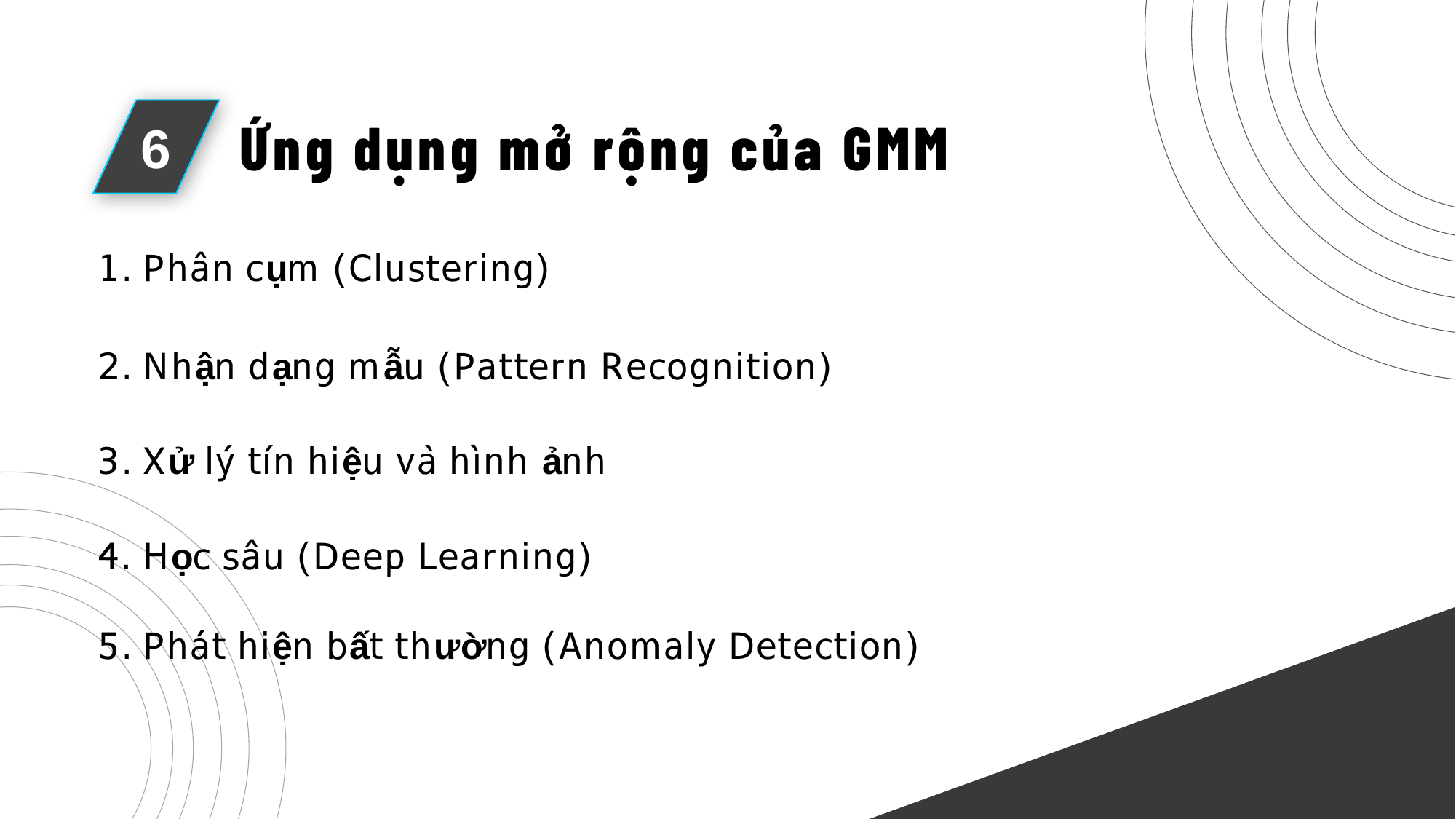

6
Ứng dụng mở rộng của GMM
1. Phân cụm (Clustering)
2. Nhận dạng mẫu (Pattern Recognition)
3. Xử lý tín hiệu và hình ảnh

4. Học sâu (Deep Learning)

5. Phát hiện bất thường (Anomaly Detection)